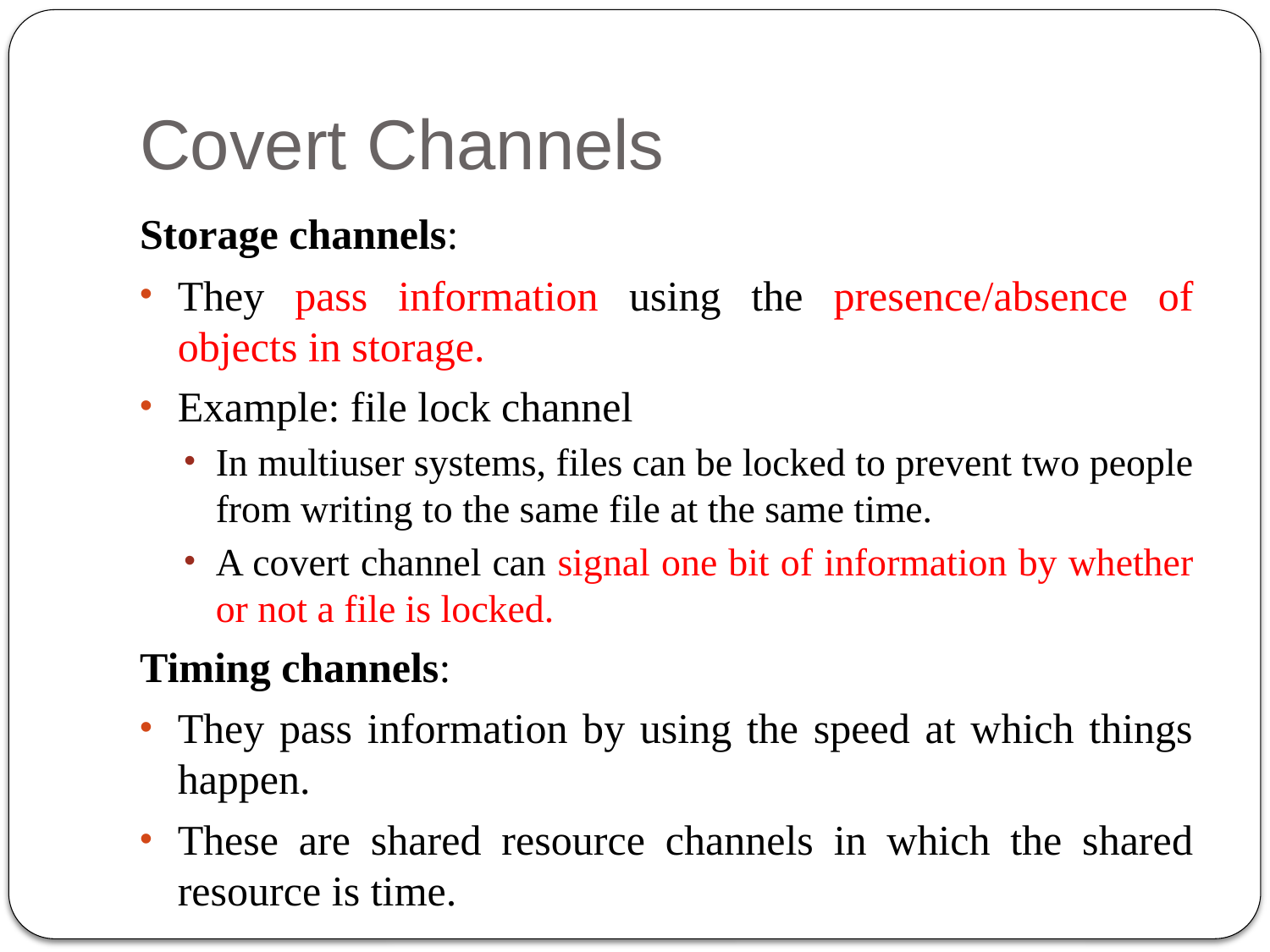

# Covert Channels
Storage channels:
They pass information using the presence/absence of objects in storage.
Example: file lock channel
In multiuser systems, files can be locked to prevent two people from writing to the same file at the same time.
A covert channel can signal one bit of information by whether or not a file is locked.
Timing channels:
They pass information by using the speed at which things happen.
These are shared resource channels in which the shared resource is time.